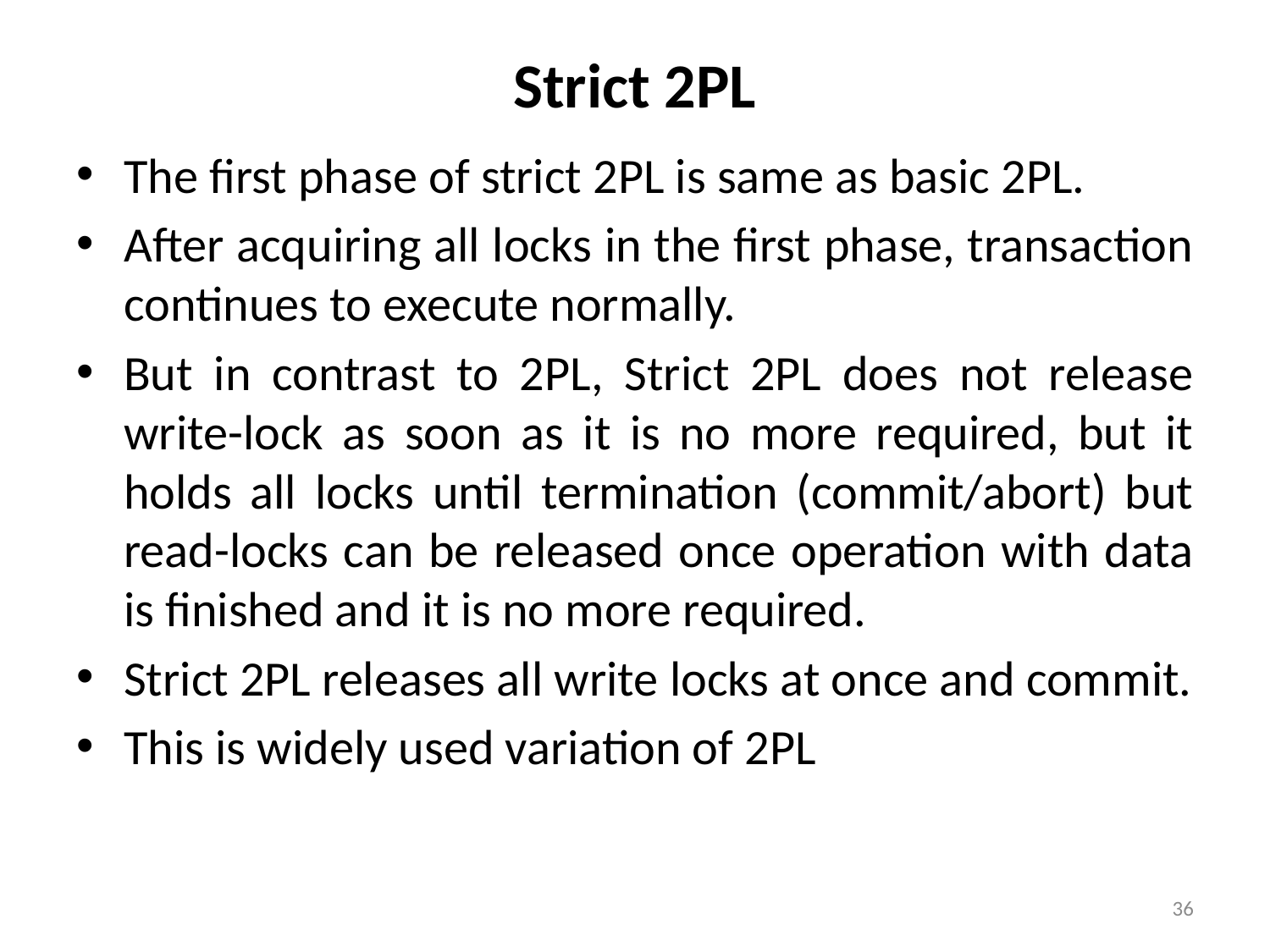

# Strict 2PL
The first phase of strict 2PL is same as basic 2PL.
After acquiring all locks in the first phase, transaction continues to execute normally.
But in contrast to 2PL, Strict 2PL does not release write-lock as soon as it is no more required, but it holds all locks until termination (commit/abort) but read-locks can be released once operation with data is finished and it is no more required.
Strict 2PL releases all write locks at once and commit.
This is widely used variation of 2PL
36